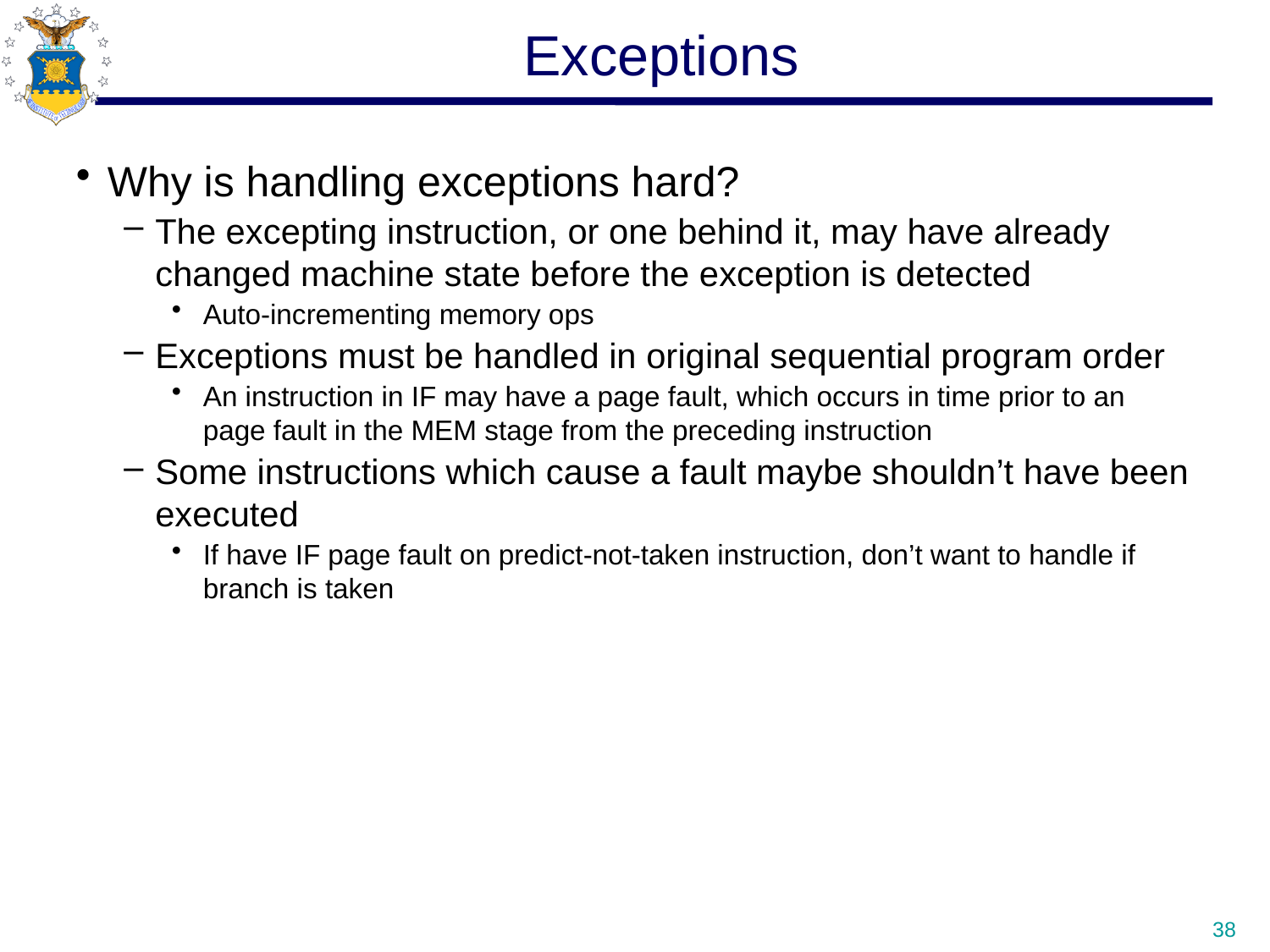

# Exceptions
Why is handling exceptions hard?
The excepting instruction, or one behind it, may have already changed machine state before the exception is detected
Auto-incrementing memory ops
Exceptions must be handled in original sequential program order
An instruction in IF may have a page fault, which occurs in time prior to an page fault in the MEM stage from the preceding instruction
Some instructions which cause a fault maybe shouldn’t have been executed
If have IF page fault on predict-not-taken instruction, don’t want to handle if branch is taken
38